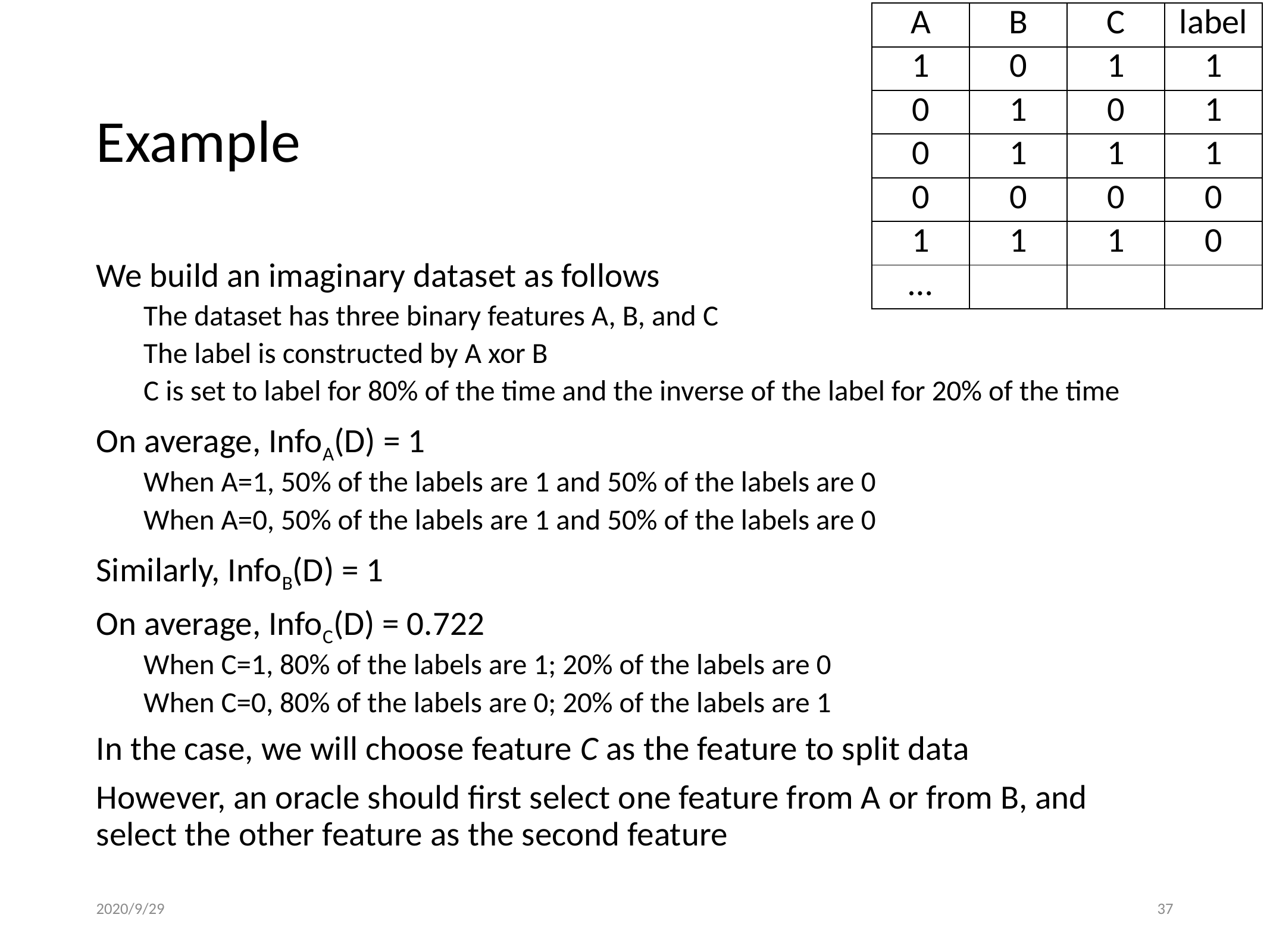

| A | B | C | label |
| --- | --- | --- | --- |
| 1 | 0 | 1 | 1 |
| 0 | 1 | 0 | 1 |
| 0 | 1 | 1 | 1 |
| 0 | 0 | 0 | 0 |
| 1 | 1 | 1 | 0 |
| … |  |  |  |
# Example
We build an imaginary dataset as follows
The dataset has three binary features A, B, and C
The label is constructed by A xor B
C is set to label for 80% of the time and the inverse of the label for 20% of the time
On average, InfoA(D) = 1
When A=1, 50% of the labels are 1 and 50% of the labels are 0
When A=0, 50% of the labels are 1 and 50% of the labels are 0
Similarly, InfoB(D) = 1
On average, InfoC(D) = 0.722
When C=1, 80% of the labels are 1; 20% of the labels are 0
When C=0, 80% of the labels are 0; 20% of the labels are 1
In the case, we will choose feature C as the feature to split data
However, an oracle should first select one feature from A or from B, and select the other feature as the second feature
2020/9/29

37